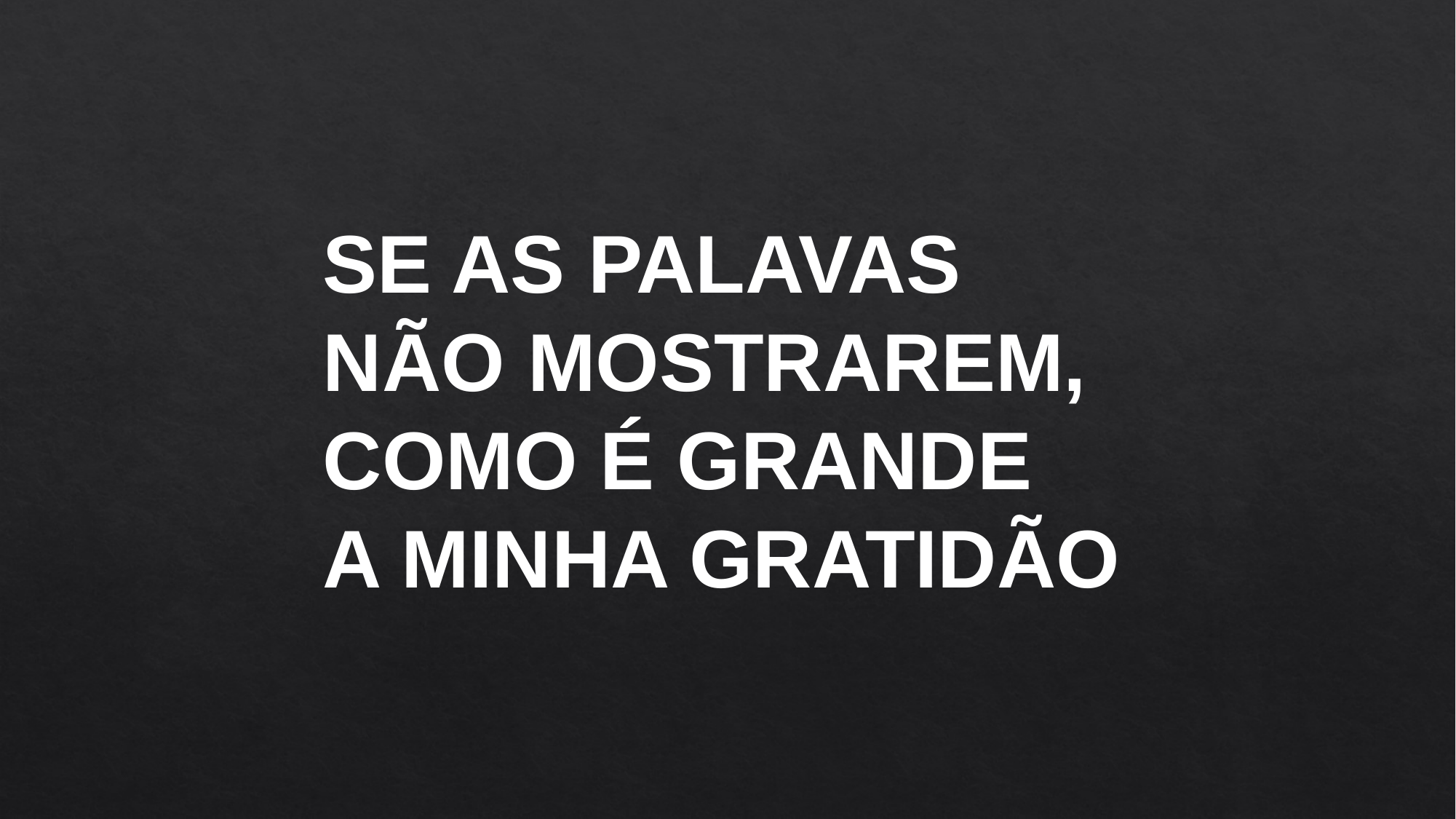

SE AS PALAVAS
NÃO MOSTRAREM,
COMO É GRANDE
A MINHA GRATIDÃO